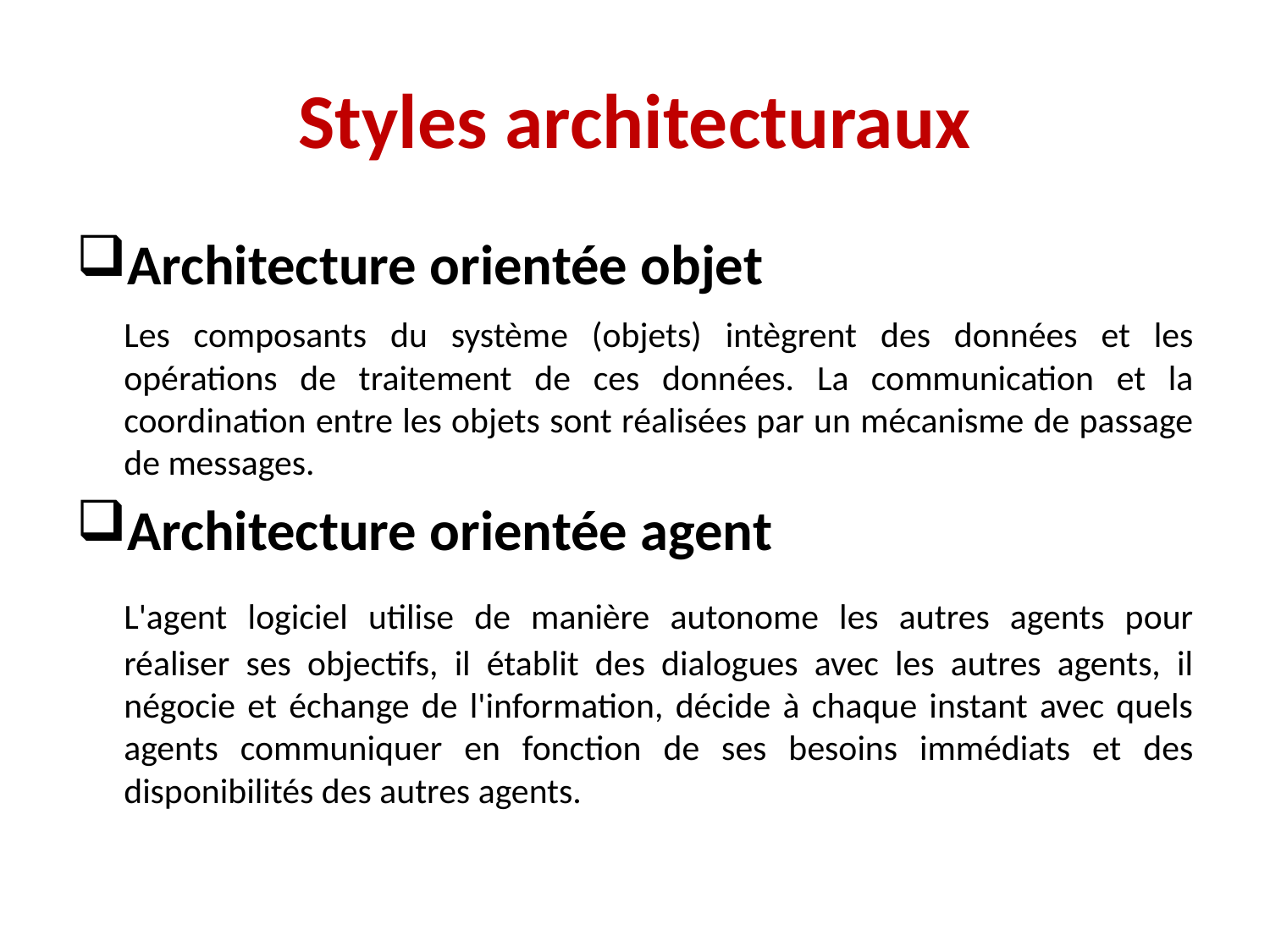

# Styles architecturaux
Architecture orientée objet
	Les composants du système (objets) intègrent des données et les opérations de traitement de ces données. La communication et la coordination entre les objets sont réalisées par un mécanisme de passage de messages.
Architecture orientée agent
	L'agent logiciel utilise de manière autonome les autres agents pour réaliser ses objectifs, il établit des dialogues avec les autres agents, il négocie et échange de l'information, décide à chaque instant avec quels agents communiquer en fonction de ses besoins immédiats et des disponibilités des autres agents.